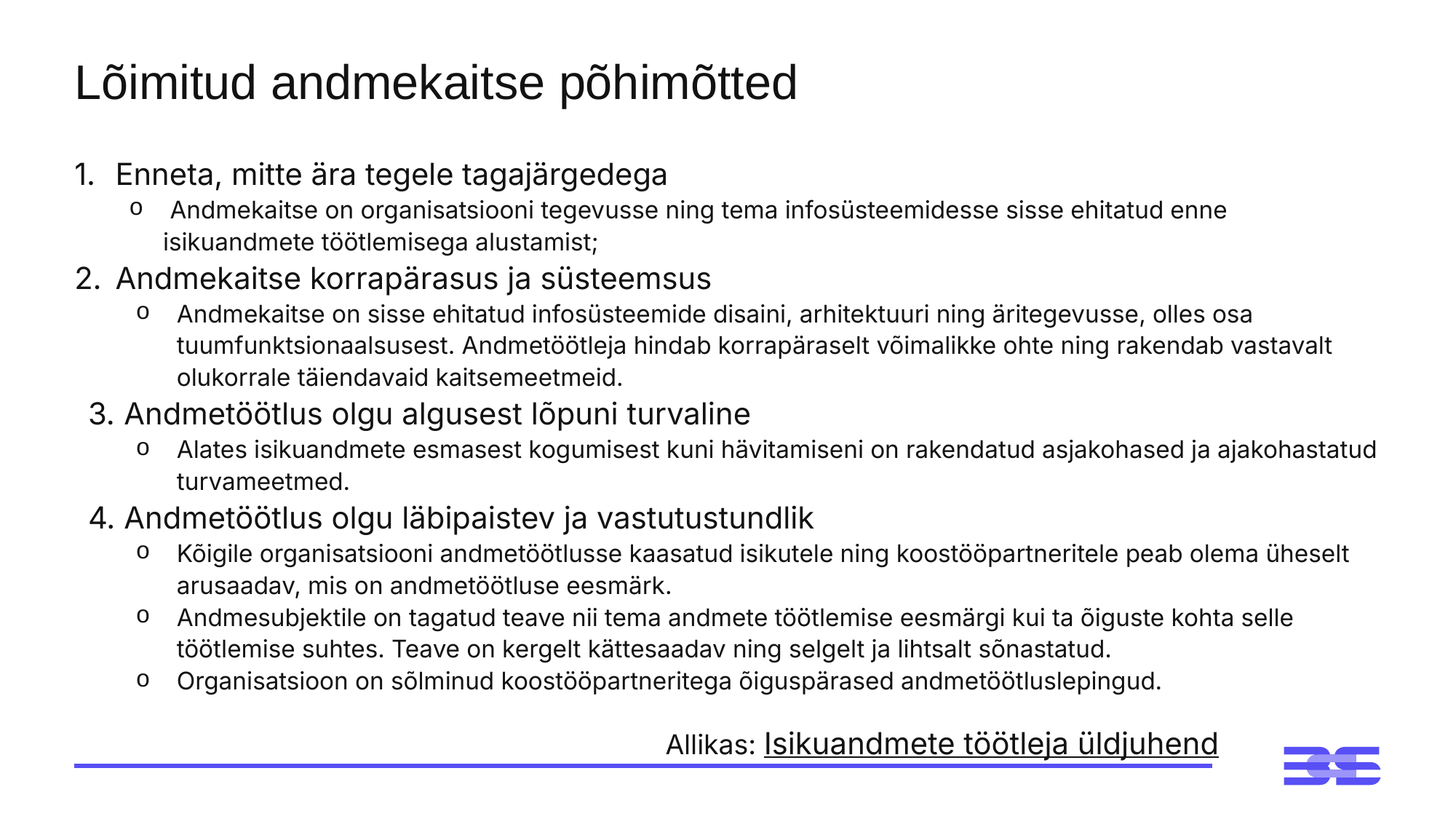

# Lõimitud andmekaitse põhimõtted
Enneta, mitte ära tegele tagajärgedega
 Andmekaitse on organisatsiooni tegevusse ning tema infosüsteemidesse sisse ehitatud enne isikuandmete töötlemisega alustamist;
Andmekaitse korrapärasus ja süsteemsus
Andmekaitse on sisse ehitatud infosüsteemide disaini, arhitektuuri ning äritegevusse, olles osa tuumfunktsionaalsusest. Andmetöötleja hindab korrapäraselt võimalikke ohte ning rakendab vastavalt olukorrale täiendavaid kaitsemeetmeid.
 Andmetöötlus olgu algusest lõpuni turvaline
Alates isikuandmete esmasest kogumisest kuni hävitamiseni on rakendatud asjakohased ja ajakohastatud turvameetmed.
 Andmetöötlus olgu läbipaistev ja vastutustundlik
Kõigile organisatsiooni andmetöötlusse kaasatud isikutele ning koostööpartneritele peab olema üheselt arusaadav, mis on andmetöötluse eesmärk.
Andmesubjektile on tagatud teave nii tema andmete töötlemise eesmärgi kui ta õiguste kohta selle töötlemise suhtes. Teave on kergelt kättesaadav ning selgelt ja lihtsalt sõnastatud.
Organisatsioon on sõlminud koostööpartneritega õiguspärased andmetöötluslepingud.
Allikas: Isikuandmete töötleja üldjuhend